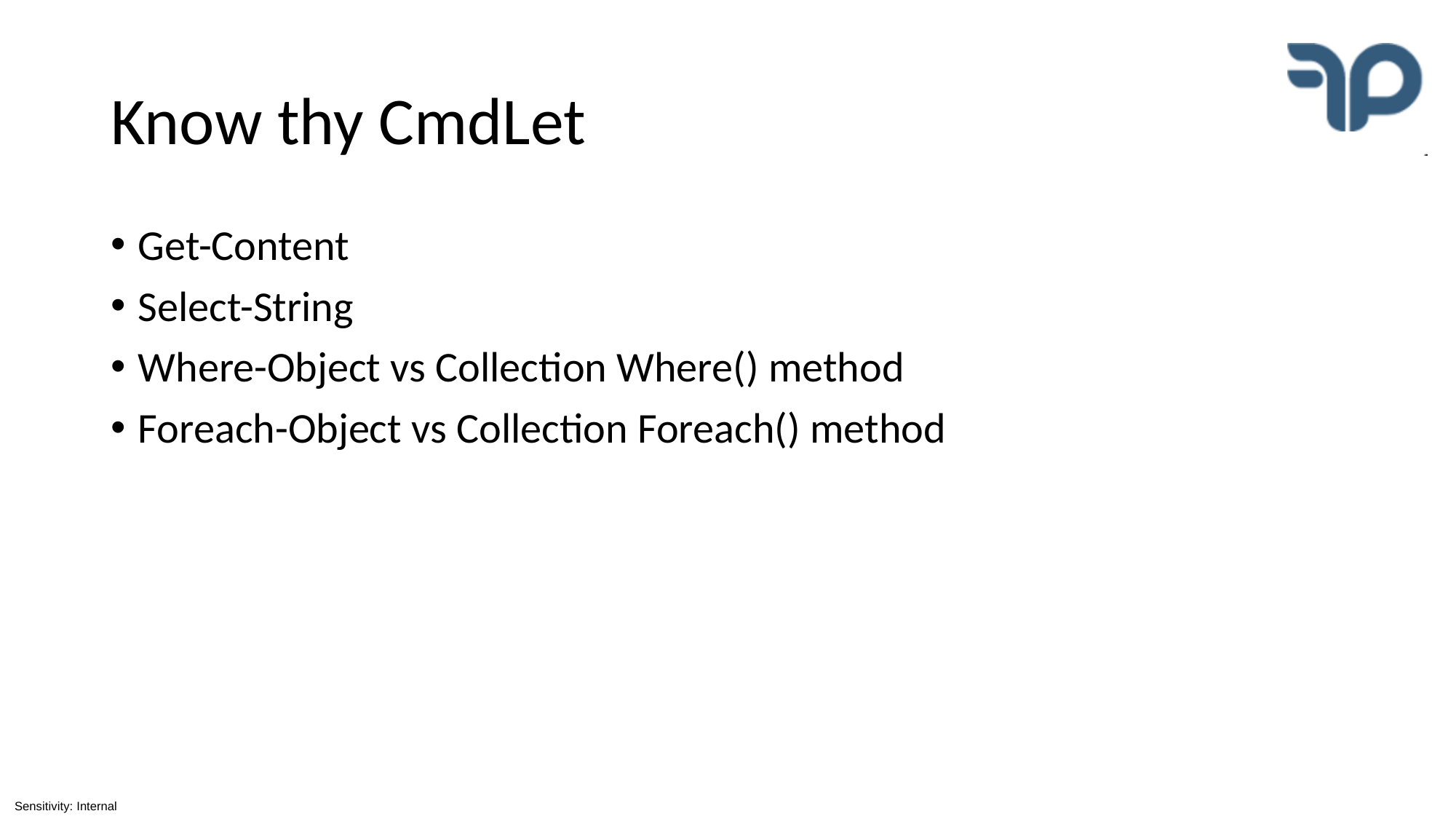

# Know thy CmdLet
Get-Content
Select-String
Where-Object vs Collection Where() method
Foreach-Object vs Collection Foreach() method